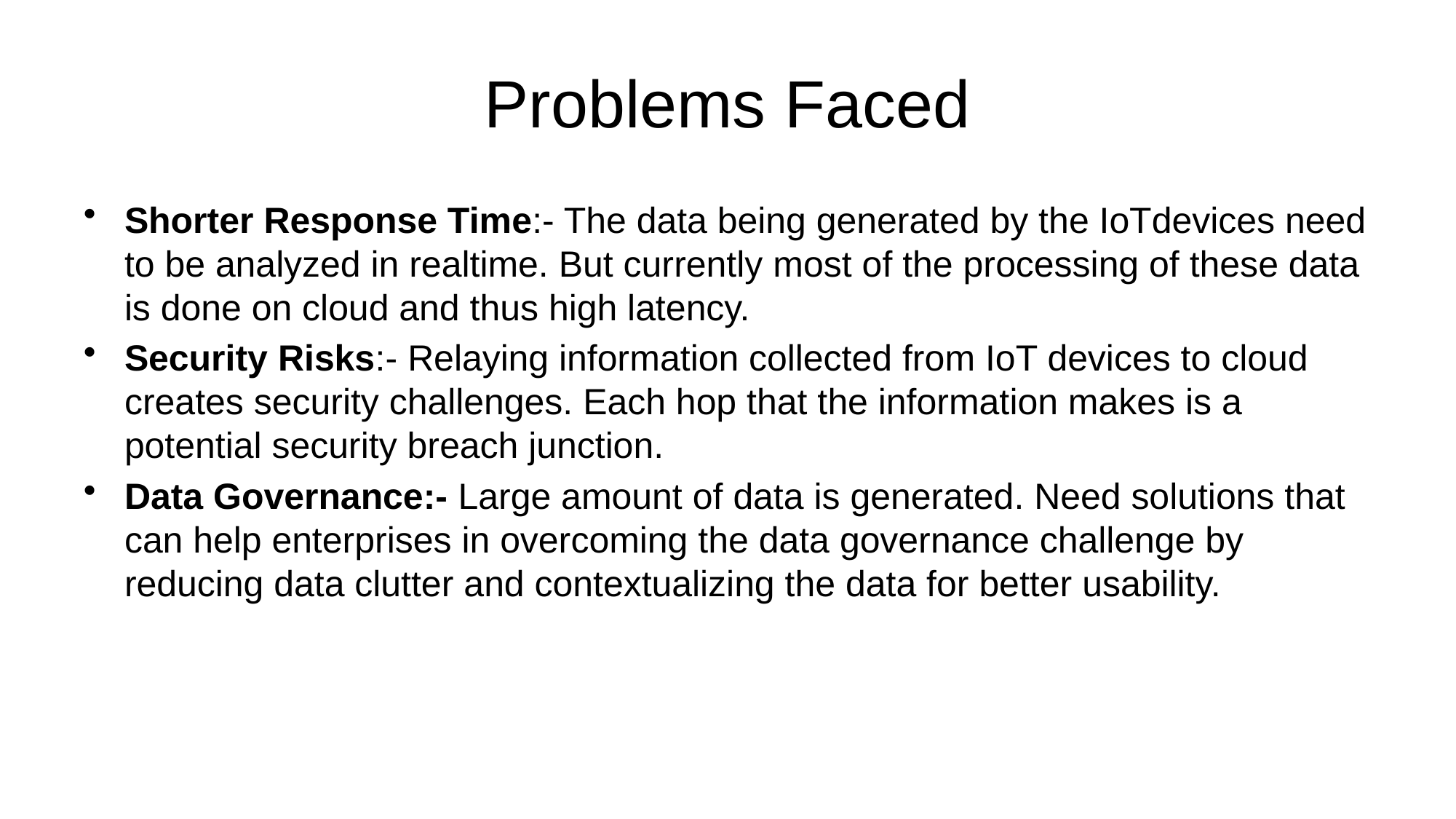

# Problems Faced
Shorter Response Time:- The data being generated by the IoTdevices need to be analyzed in realtime. But currently most of the processing of these data is done on cloud and thus high latency.
Security Risks:- Relaying information collected from IoT devices to cloud creates security challenges. Each hop that the information makes is a potential security breach junction.
Data Governance:- Large amount of data is generated. Need solutions that can help enterprises in overcoming the data governance challenge by reducing data clutter and contextualizing the data for better usability.